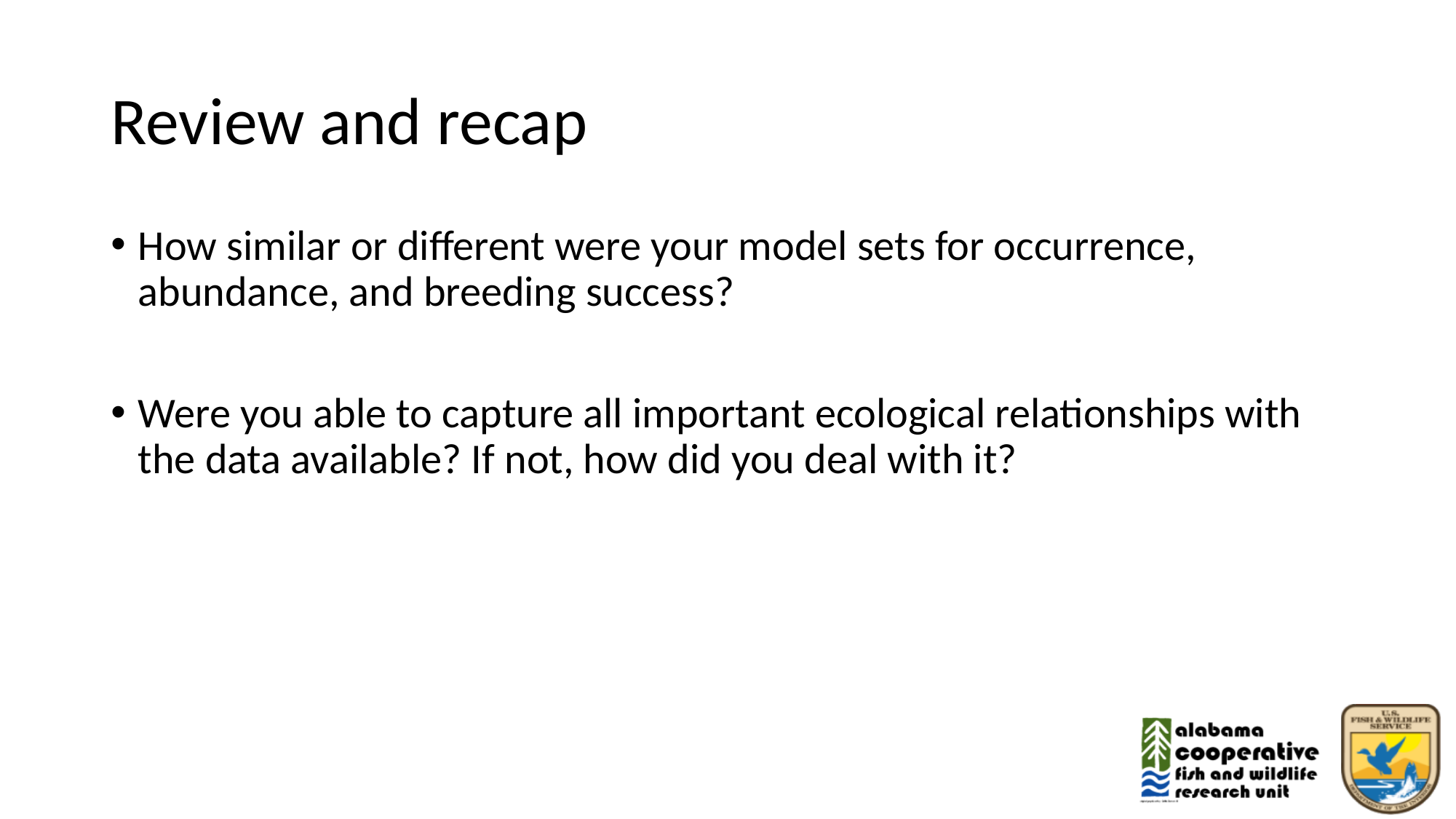

# Review and recap
How similar or different were your model sets for occurrence, abundance, and breeding success?

Were you able to capture all important ecological relationships with the data available? If not, how did you deal with it?